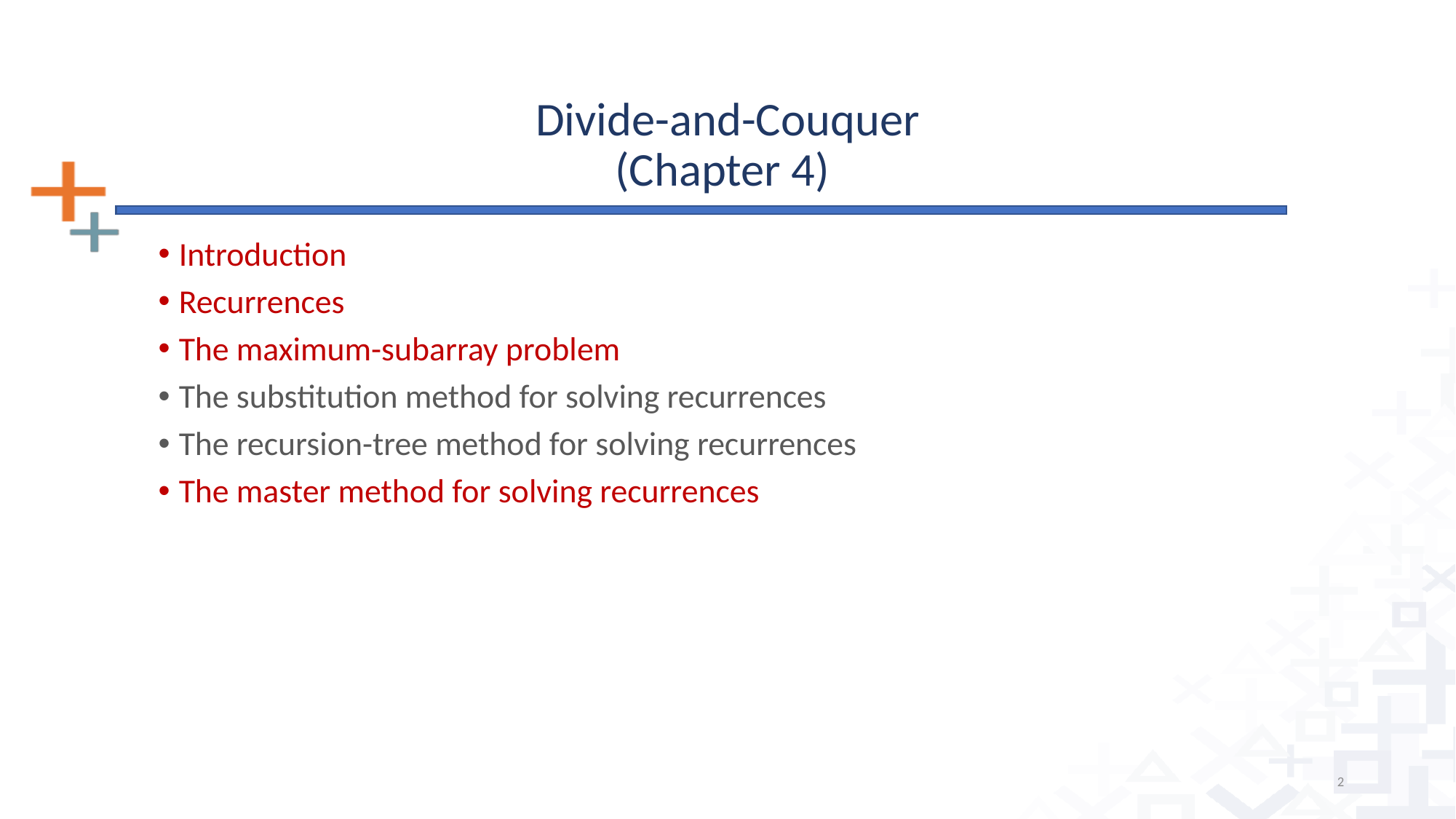

Divide-and-Couquer
(Chapter 4)
Introduction
Recurrences
The maximum-subarray problem
The substitution method for solving recurrences
The recursion-tree method for solving recurrences
The master method for solving recurrences

2